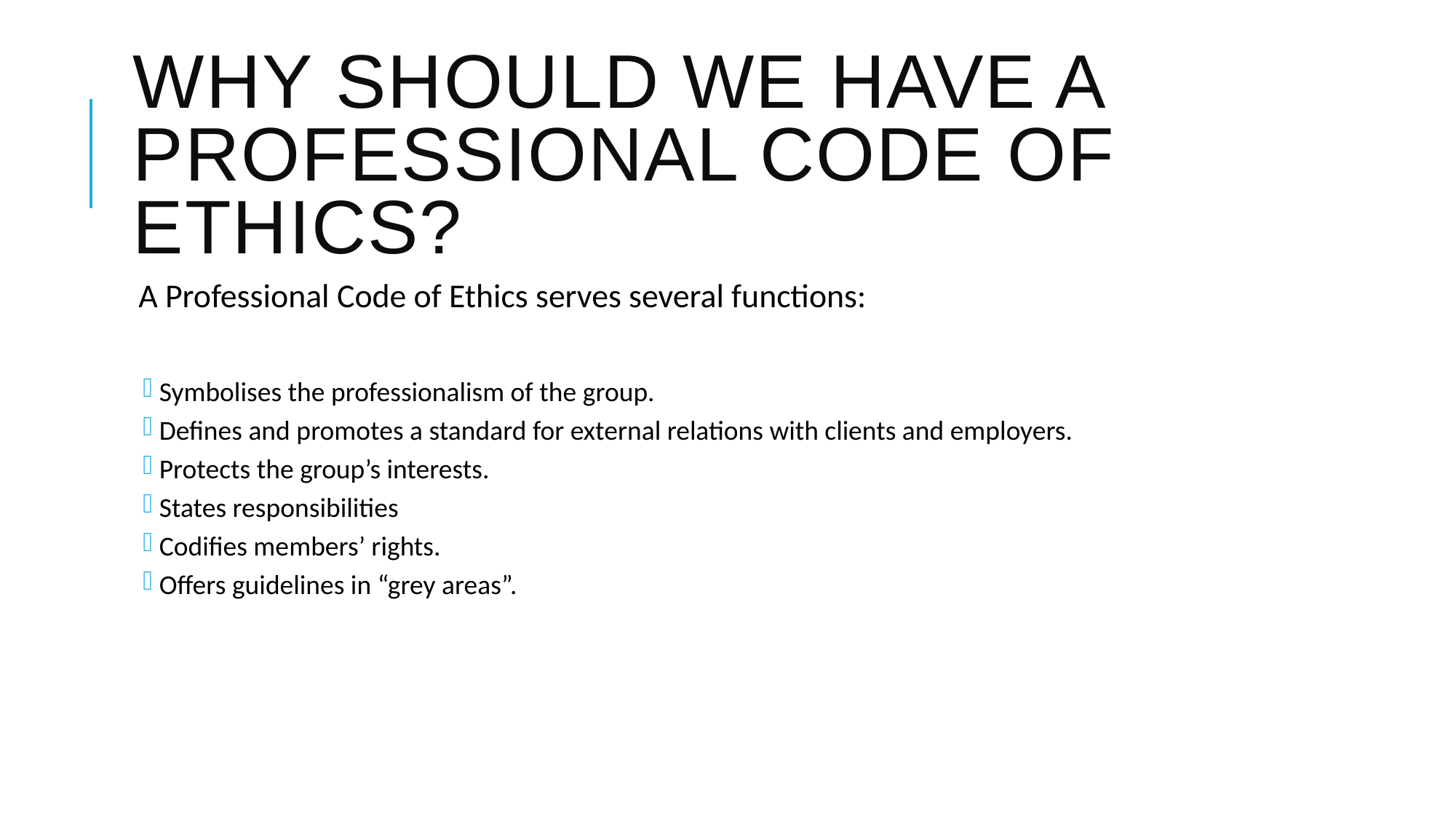

# Why should we have a Professional Code of Ethics?
A Professional Code of Ethics serves several functions:

Symbolises the professionalism of the group.
Defines and promotes a standard for external relations with clients and employers.
Protects the group’s interests.
States responsibilities
Codifies members’ rights.
Offers guidelines in “grey areas”.